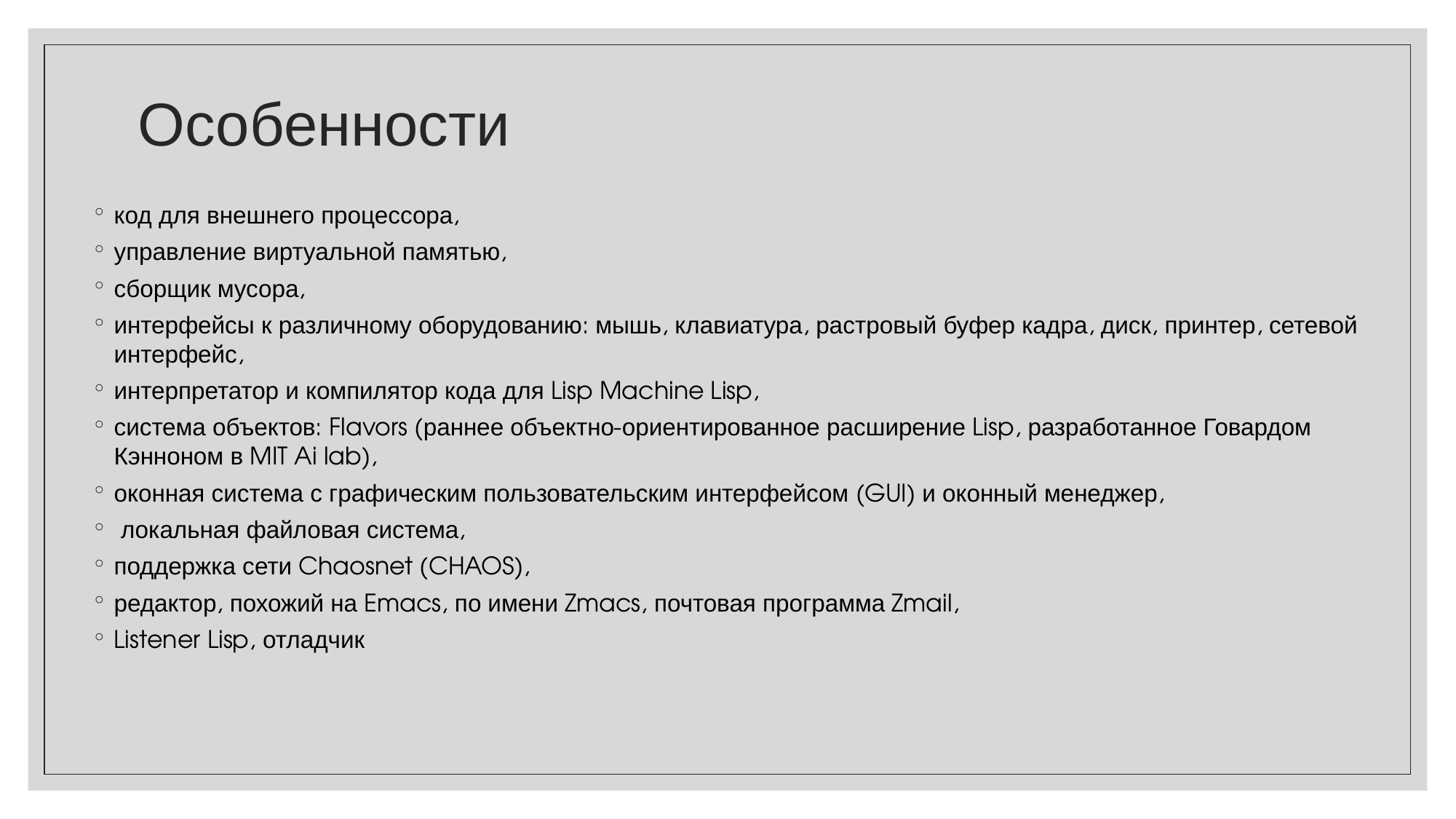

# Особенности
код для внешнего процессора,
управление виртуальной памятью,
сборщик мусора,
интерфейсы к различному оборудованию: мышь, клавиатура, растровый буфер кадра, диск, принтер, сетевой интерфейс,
интерпретатор и компилятор кода для Lisp Machine Lisp,
система объектов: Flavors (раннее объектно-ориентированное расширение Lisp, разработанное Говардом Кэнноном в MIT Ai lab),
оконная система с графическим пользовательским интерфейсом (GUI) и оконный менеджер,
 локальная файловая система,
поддержка сети Chaosnet (CHAOS),
редактор, похожий на Emacs, по имени Zmacs, почтовая программа Zmail,
Listener Lisp, отладчик